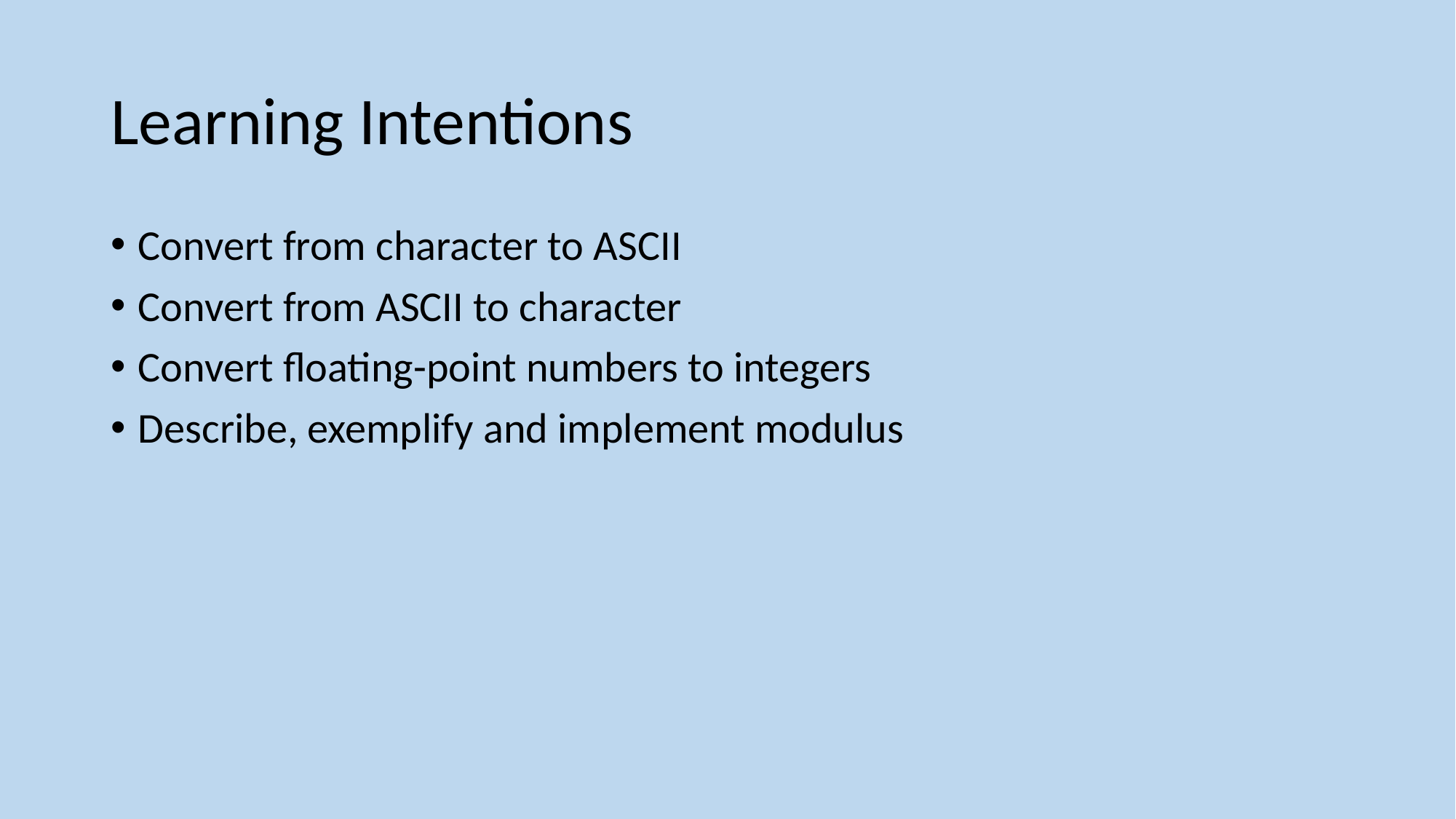

# Learning Intentions
Convert from character to ASCII
Convert from ASCII to character
Convert floating-point numbers to integers
Describe, exemplify and implement modulus